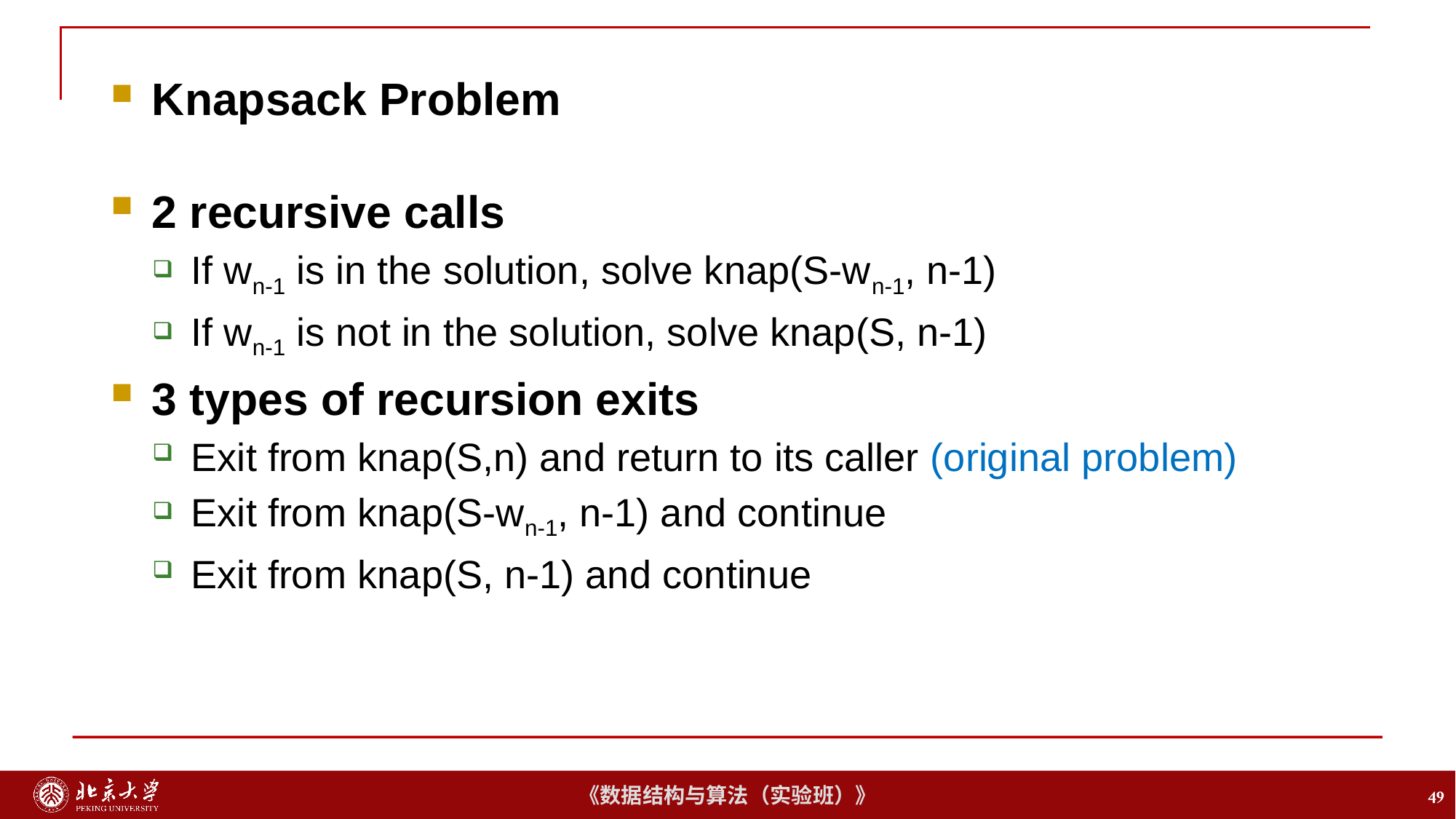

2 recursive calls
If wn-1 is in the solution, solve knap(S-wn-1, n-1)
If wn-1 is not in the solution, solve knap(S, n-1)
3 types of recursion exits
Exit from knap(S,n) and return to its caller (original problem)
Exit from knap(S-wn-1, n-1) and continue
Exit from knap(S, n-1) and continue
Knapsack Problem
49